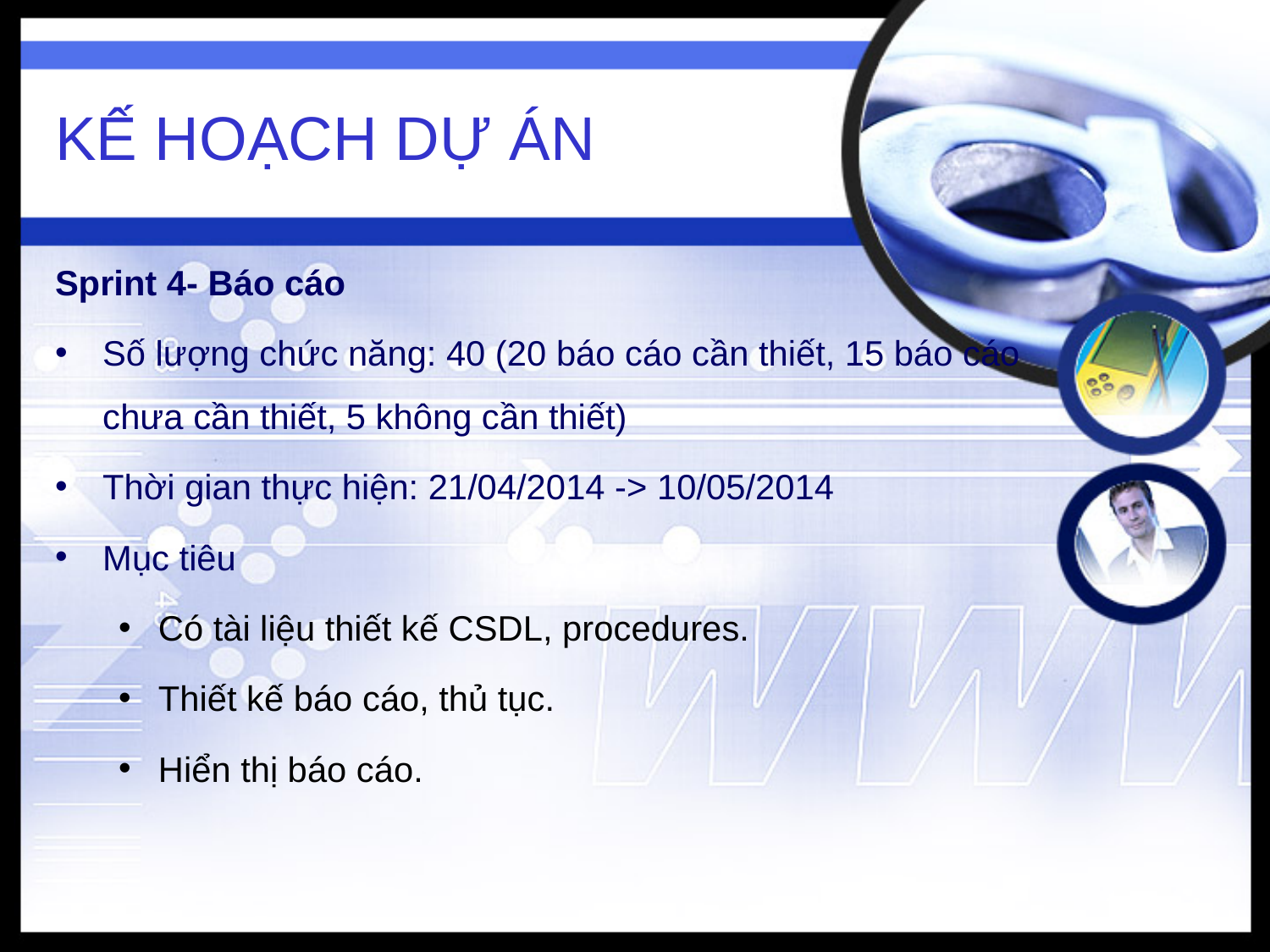

# KẾ HOẠCH DỰ ÁN
Sprint 4- Báo cáo
Số lượng chức năng: 40 (20 báo cáo cần thiết, 15 báo cáo chưa cần thiết, 5 không cần thiết)
Thời gian thực hiện: 21/04/2014 -> 10/05/2014
Mục tiêu
Có tài liệu thiết kế CSDL, procedures.
Thiết kế báo cáo, thủ tục.
Hiển thị báo cáo.